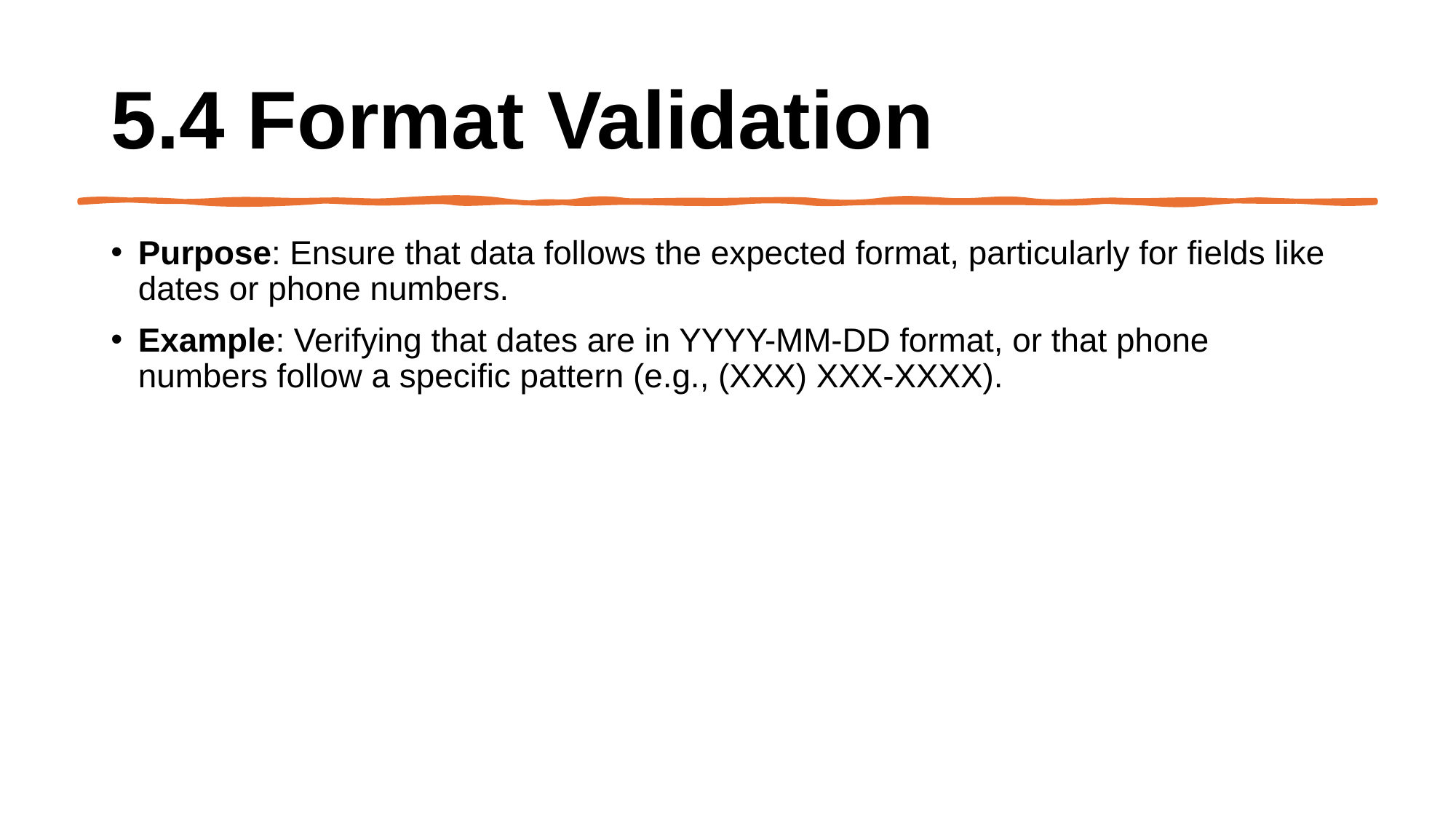

# 5.4 Format Validation

Purpose: Ensure that data follows the expected format, particularly for fields like dates or phone numbers.
Example: Verifying that dates are in YYYY-MM-DD format, or that phone numbers follow a specific pattern (e.g., (XXX) XXX-XXXX).